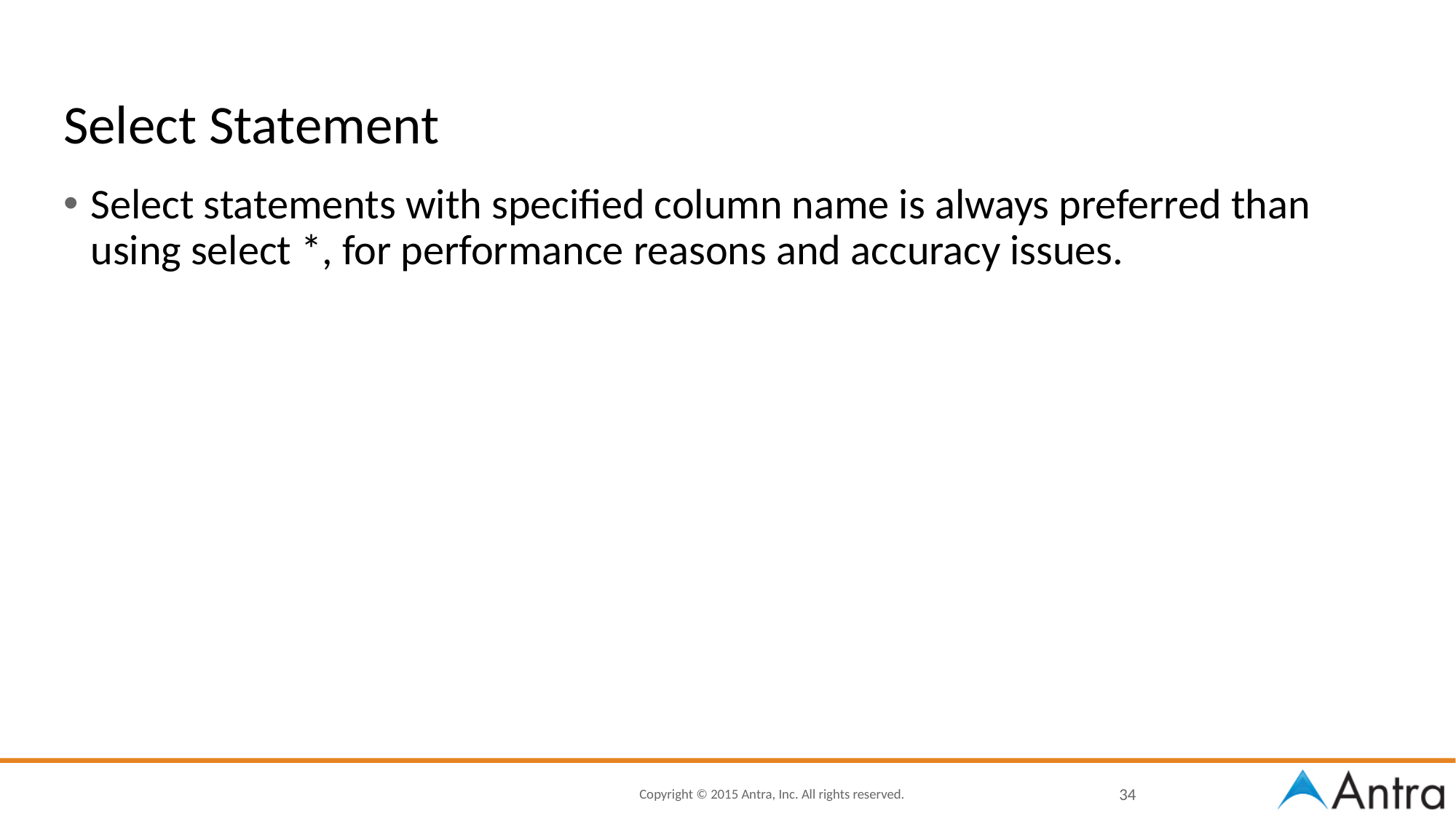

# Select Statement
Select statements with specified column name is always preferred than using select *, for performance reasons and accuracy issues.

34